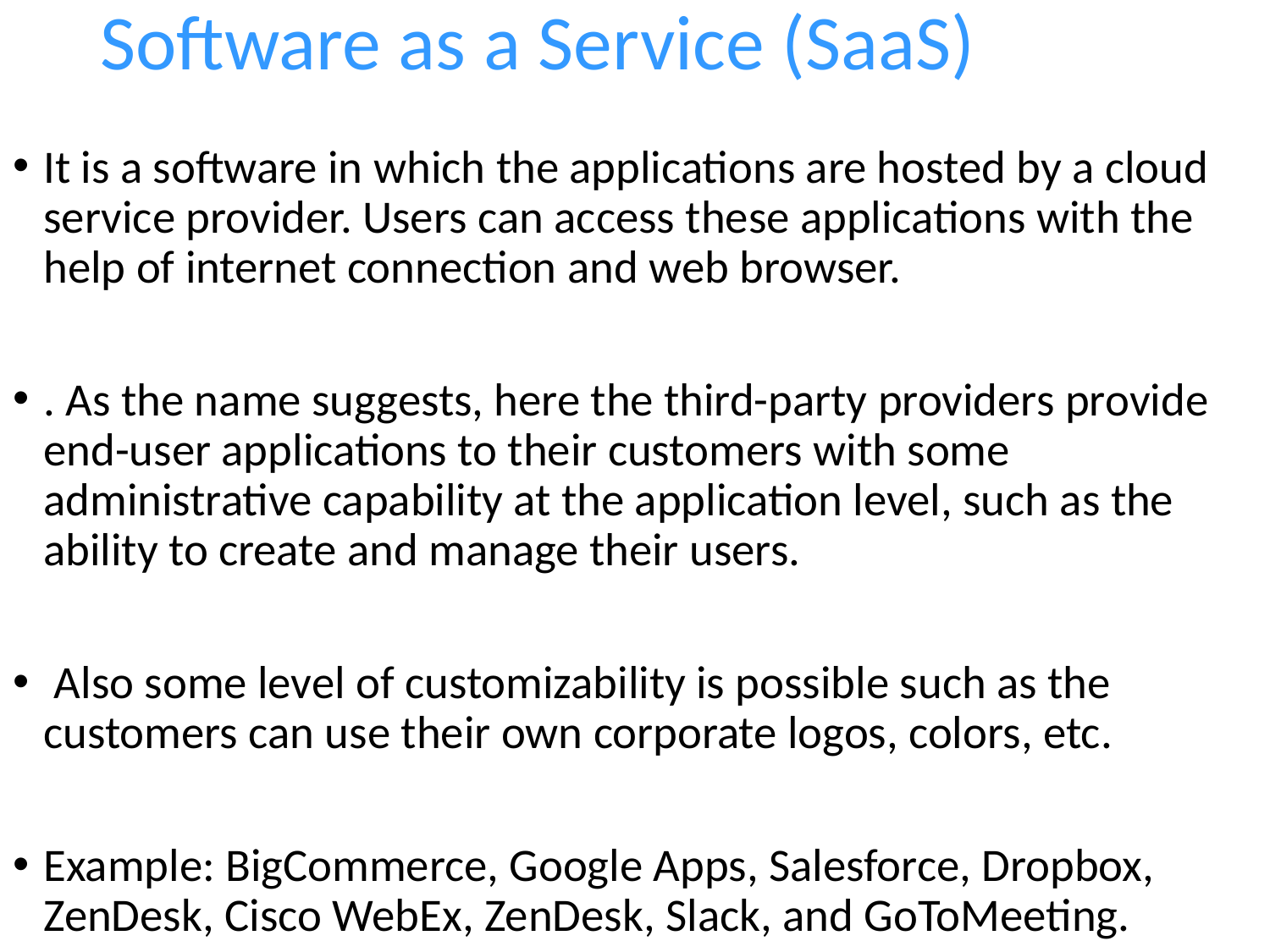

# Software as a Service (SaaS)
It is a software in which the applications are hosted by a cloud service provider. Users can access these applications with the help of internet connection and web browser.

. As the name suggests, here the third-party providers provide end-user applications to their customers with some administrative capability at the application level, such as the ability to create and manage their users.

 Also some level of customizability is possible such as the customers can use their own corporate logos, colors, etc.

Example: BigCommerce, Google Apps, Salesforce, Dropbox, ZenDesk, Cisco WebEx, ZenDesk, Slack, and GoToMeeting.